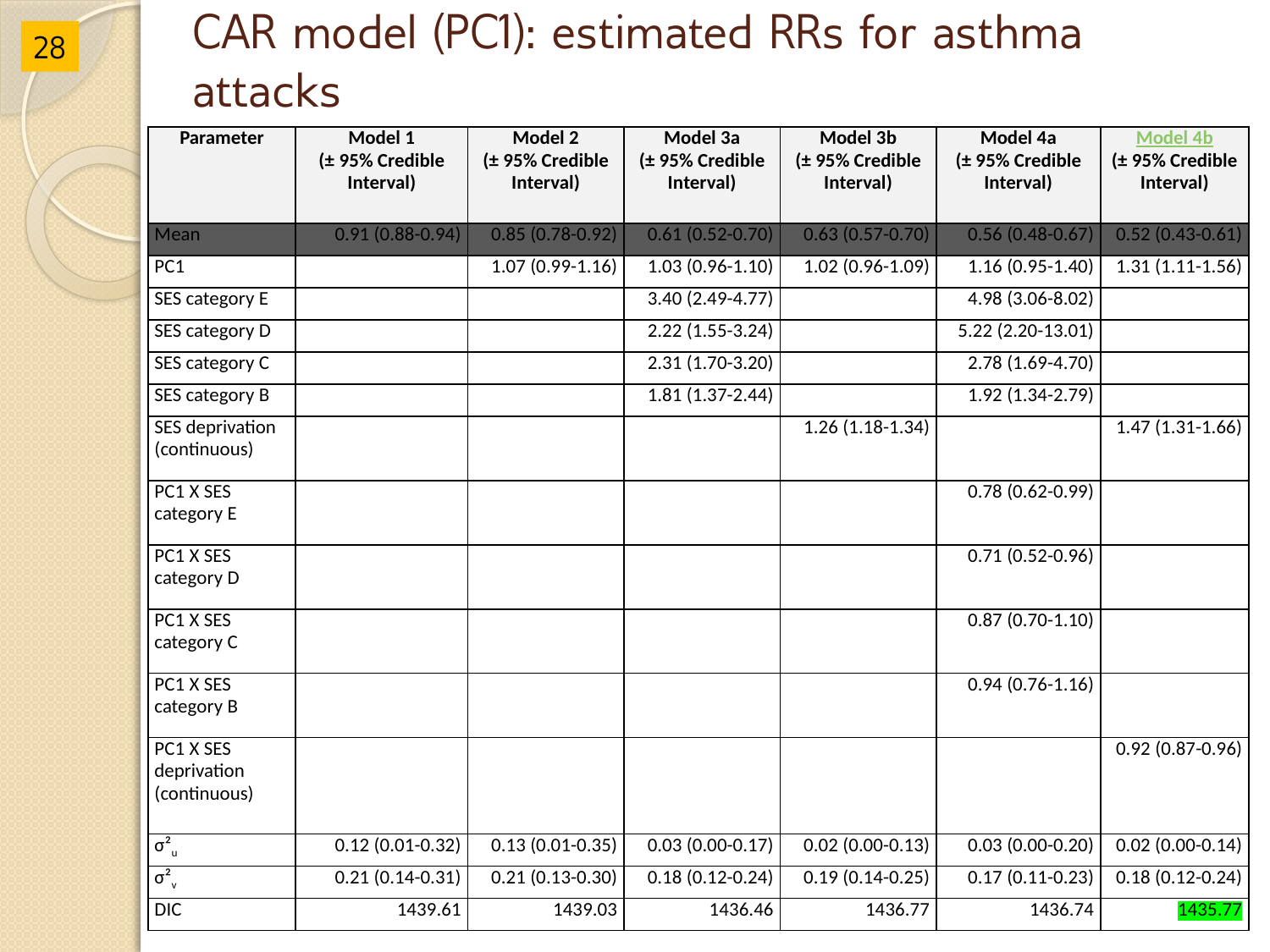

# CAR model (PC1): estimated RRs for asthma attacks
28
| Parameter | Model 1 (± 95% Credible Interval) | Model 2 (± 95% Credible Interval) | Model 3a (± 95% Credible Interval) | Model 3b (± 95% Credible Interval) | Model 4a (± 95% Credible Interval) | Model 4b (± 95% Credible Interval) |
| --- | --- | --- | --- | --- | --- | --- |
| Mean | 0.91 (0.88-0.94) | 0.85 (0.78-0.92) | 0.61 (0.52-0.70) | 0.63 (0.57-0.70) | 0.56 (0.48-0.67) | 0.52 (0.43-0.61) |
| PC1 |  | 1.07 (0.99-1.16) | 1.03 (0.96-1.10) | 1.02 (0.96-1.09) | 1.16 (0.95-1.40) | 1.31 (1.11-1.56) |
| SES category E |  |  | 3.40 (2.49-4.77) |  | 4.98 (3.06-8.02) |  |
| SES category D |  |  | 2.22 (1.55-3.24) |  | 5.22 (2.20-13.01) |  |
| SES category C |  |  | 2.31 (1.70-3.20) |  | 2.78 (1.69-4.70) |  |
| SES category B |  |  | 1.81 (1.37-2.44) |  | 1.92 (1.34-2.79) |  |
| SES deprivation (continuous) |  |  |  | 1.26 (1.18-1.34) |  | 1.47 (1.31-1.66) |
| PC1 X SES category E |  |  |  |  | 0.78 (0.62-0.99) |  |
| PC1 X SES category D |  |  |  |  | 0.71 (0.52-0.96) |  |
| PC1 X SES category C |  |  |  |  | 0.87 (0.70-1.10) |  |
| PC1 X SES category B |  |  |  |  | 0.94 (0.76-1.16) |  |
| PC1 X SES deprivation (continuous) |  |  |  |  |  | 0.92 (0.87-0.96) |
| σ²u | 0.12 (0.01-0.32) | 0.13 (0.01-0.35) | 0.03 (0.00-0.17) | 0.02 (0.00-0.13) | 0.03 (0.00-0.20) | 0.02 (0.00-0.14) |
| σ²v | 0.21 (0.14-0.31) | 0.21 (0.13-0.30) | 0.18 (0.12-0.24) | 0.19 (0.14-0.25) | 0.17 (0.11-0.23) | 0.18 (0.12-0.24) |
| DIC | 1439.61 | 1439.03 | 1436.46 | 1436.77 | 1436.74 | 1435.77 |